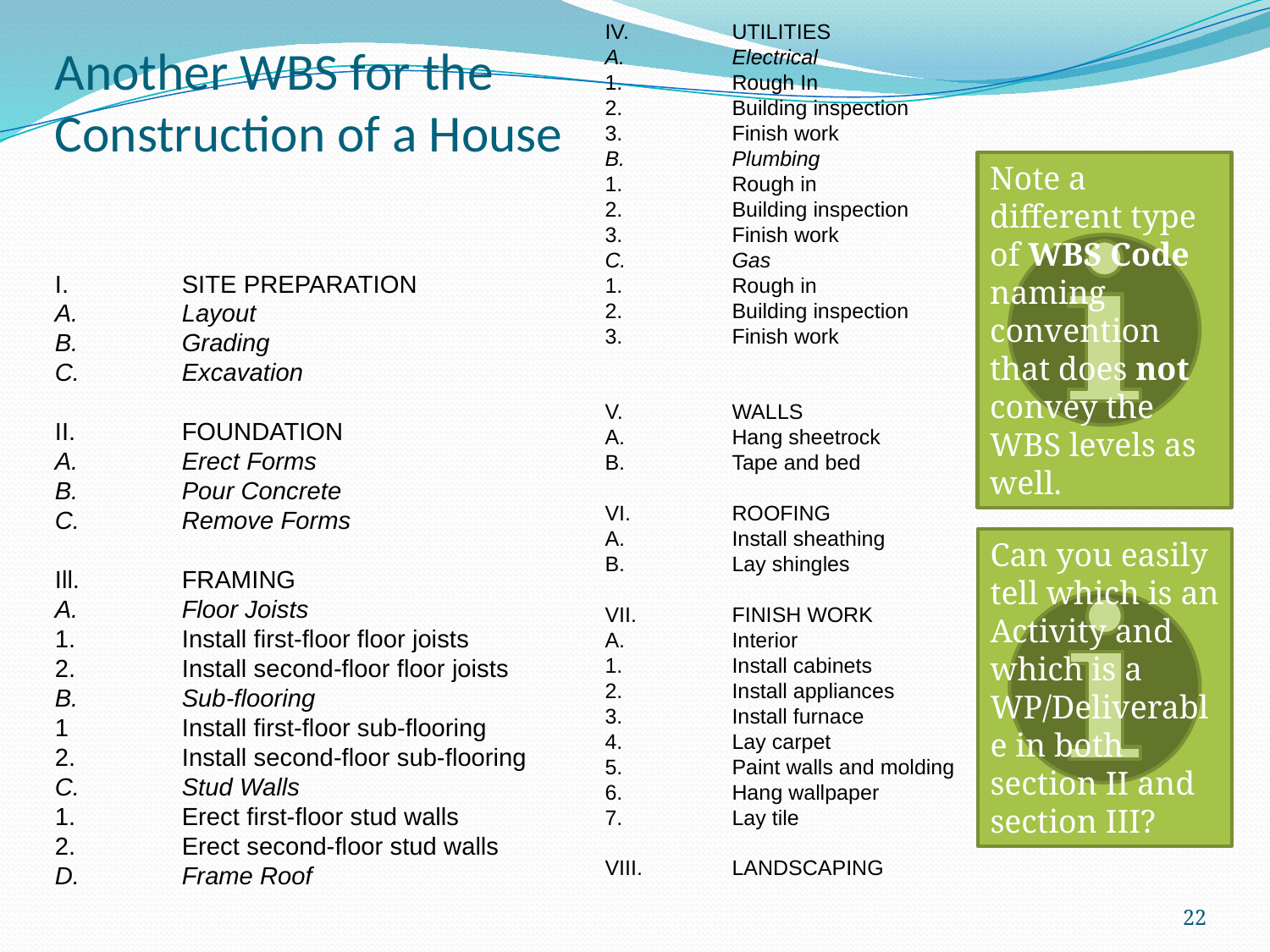

IV.	UTILITIES
A.	Electrical
1. 	Rough In
2.	Building inspection
3.	Finish work
B.	Plumbing
1.	Rough in
2.	Building inspection
3. 	Finish work
C.	Gas
1.	Rough in
2. 	Building inspection
3. 	Finish work

V.	WALLS
A. 	Hang sheetrock
B.	Tape and bed

VI.	ROOFING
A. 	Install sheathing
B. 	Lay shingles

VII.	FINISH WORK
A.	Interior
1.	Install cabinets
2.	Install appliances
3.	Install furnace
4.	Lay carpet
5.	Paint walls and molding
6.	Hang wallpaper
7.	Lay tile

VIII.	LANDSCAPING

Another WBS for the Construction of a House
Note a different type of WBS Code naming convention that does not convey the WBS levels as well.
I. 	SITE PREPARATION
A. 	Layout
B. 	Grading
C. 	Excavation

II.	FOUNDATION
A. 	Erect Forms
B. 	Pour Concrete
C. 	Remove Forms

Ill. 	FRAMING
A.	Floor Joists
1. 	Install first‑floor floor joists
2.	Install second‑floor floor joists
B.	Sub-flooring
1 	Install first‑floor sub-flooring
2.	Install second‑floor sub-flooring
C.	Stud Walls
1.	Erect first‑floor stud walls
2.	Erect second‑floor stud walls
D.	Frame Roof

Can you easily tell which is an Activity and which is a WP/Deliverable in both section II and section III?
22